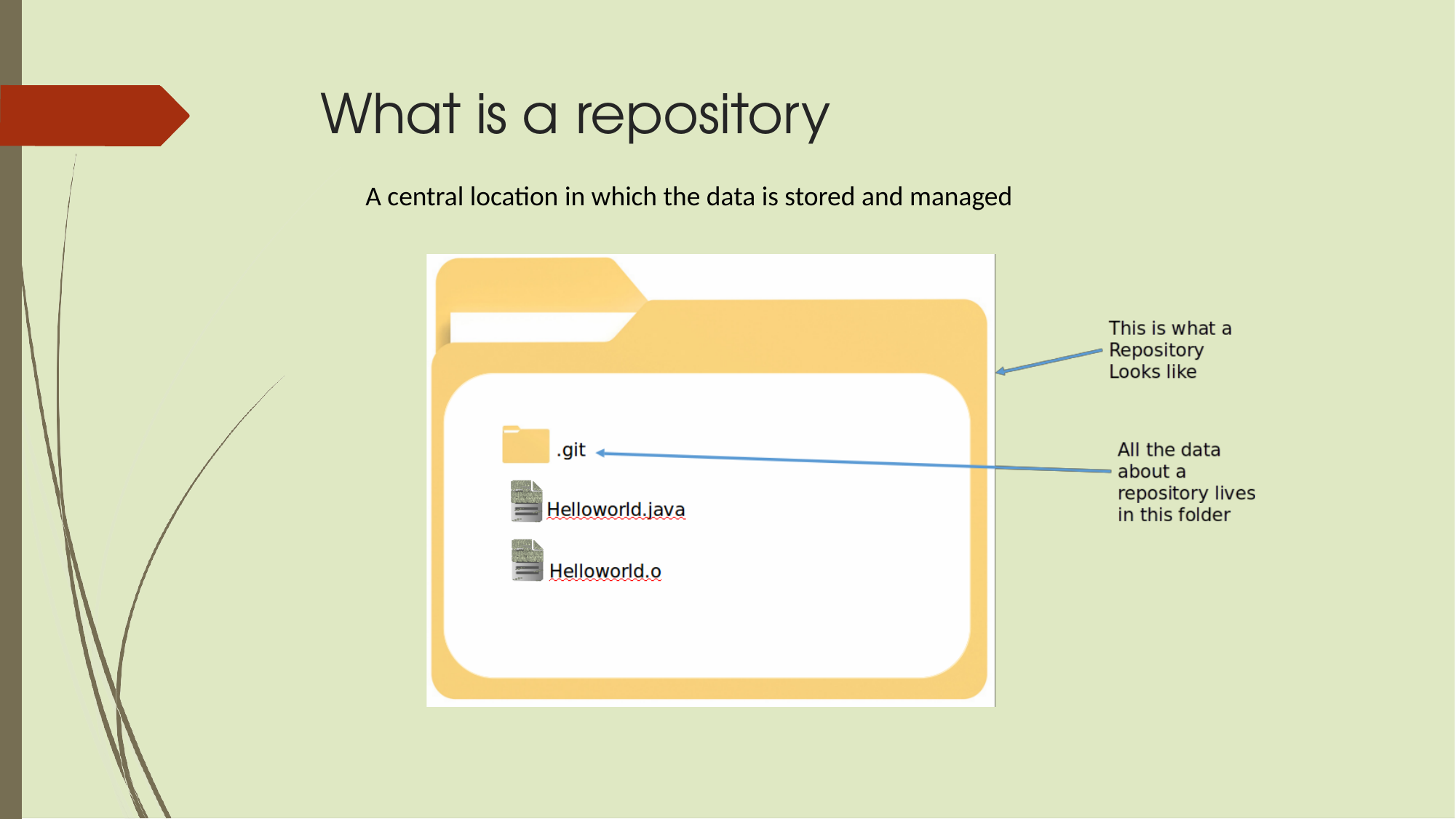

# What is a repository
A central location in which the data is stored and managed